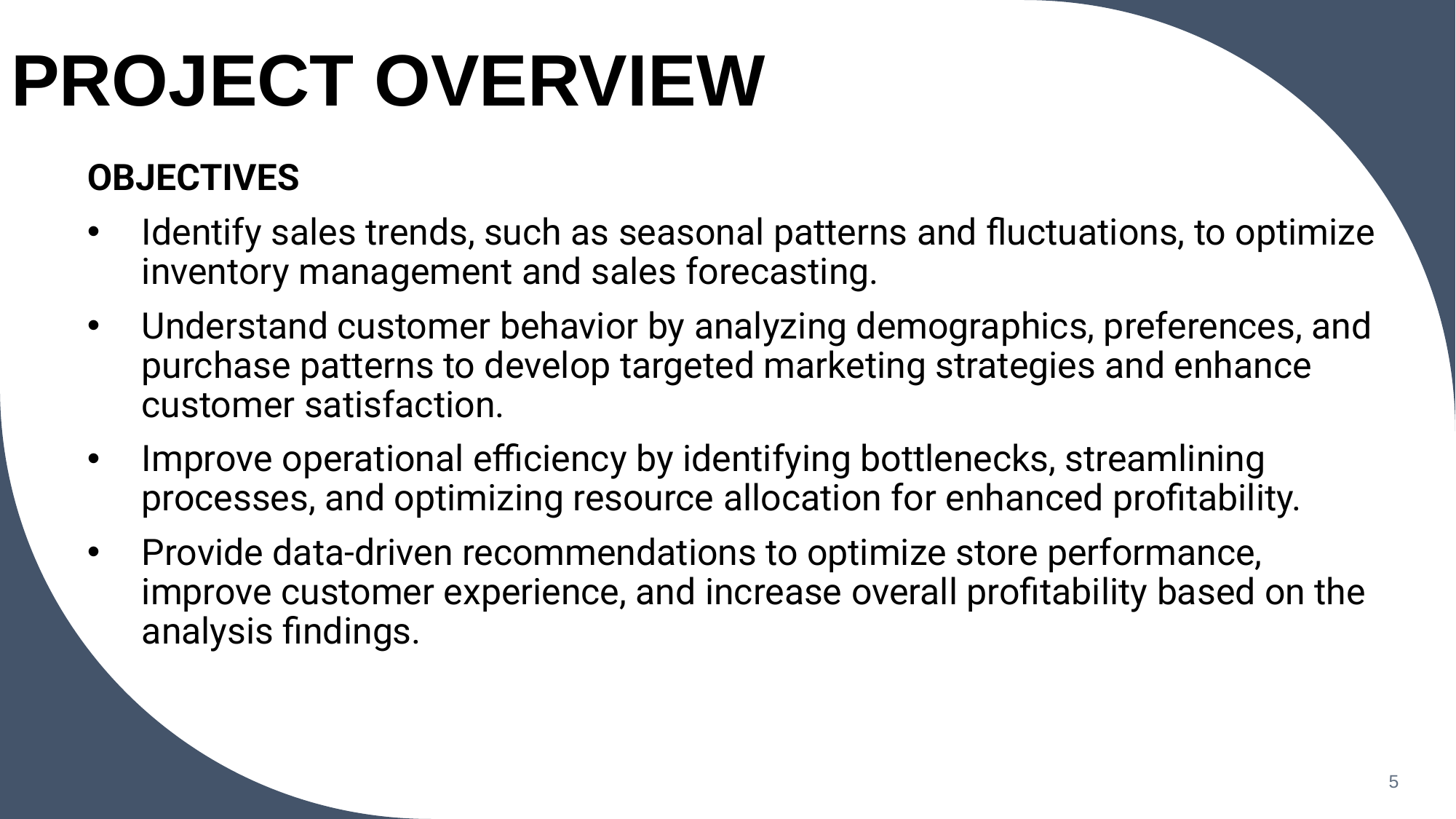

# PROJECT OVERVIEW
OBJECTIVES
Identify sales trends, such as seasonal patterns and fluctuations, to optimize inventory management and sales forecasting.
Understand customer behavior by analyzing demographics, preferences, and purchase patterns to develop targeted marketing strategies and enhance customer satisfaction.
Improve operational efficiency by identifying bottlenecks, streamlining processes, and optimizing resource allocation for enhanced profitability.
Provide data-driven recommendations to optimize store performance, improve customer experience, and increase overall profitability based on the analysis findings.
5